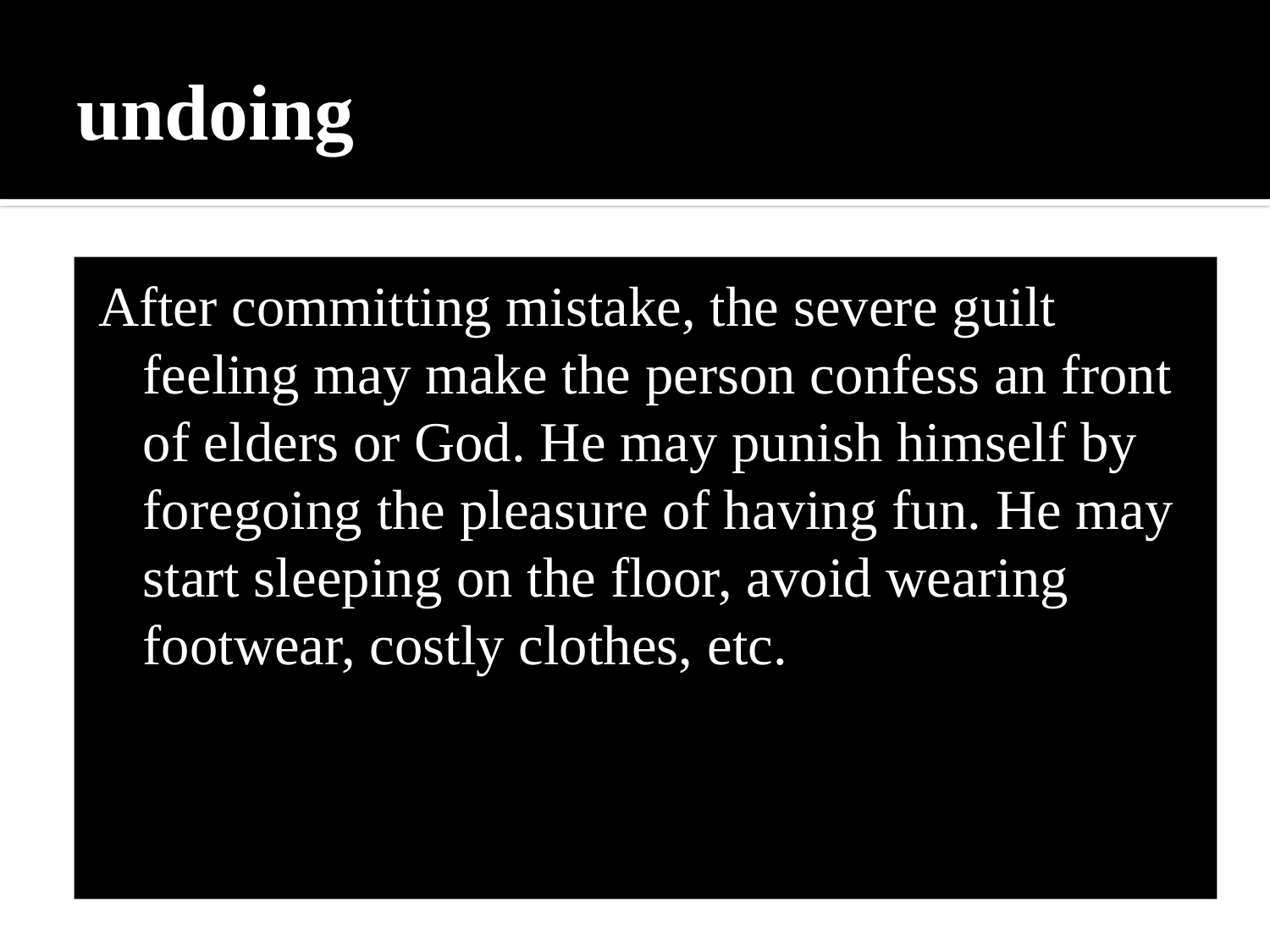

# undoing
After committing mistake, the severe guilt feeling may make the person confess an front of elders or God. He may punish himself by foregoing the pleasure of having fun. He may start sleeping on the floor, avoid wearing footwear, costly clothes, etc.